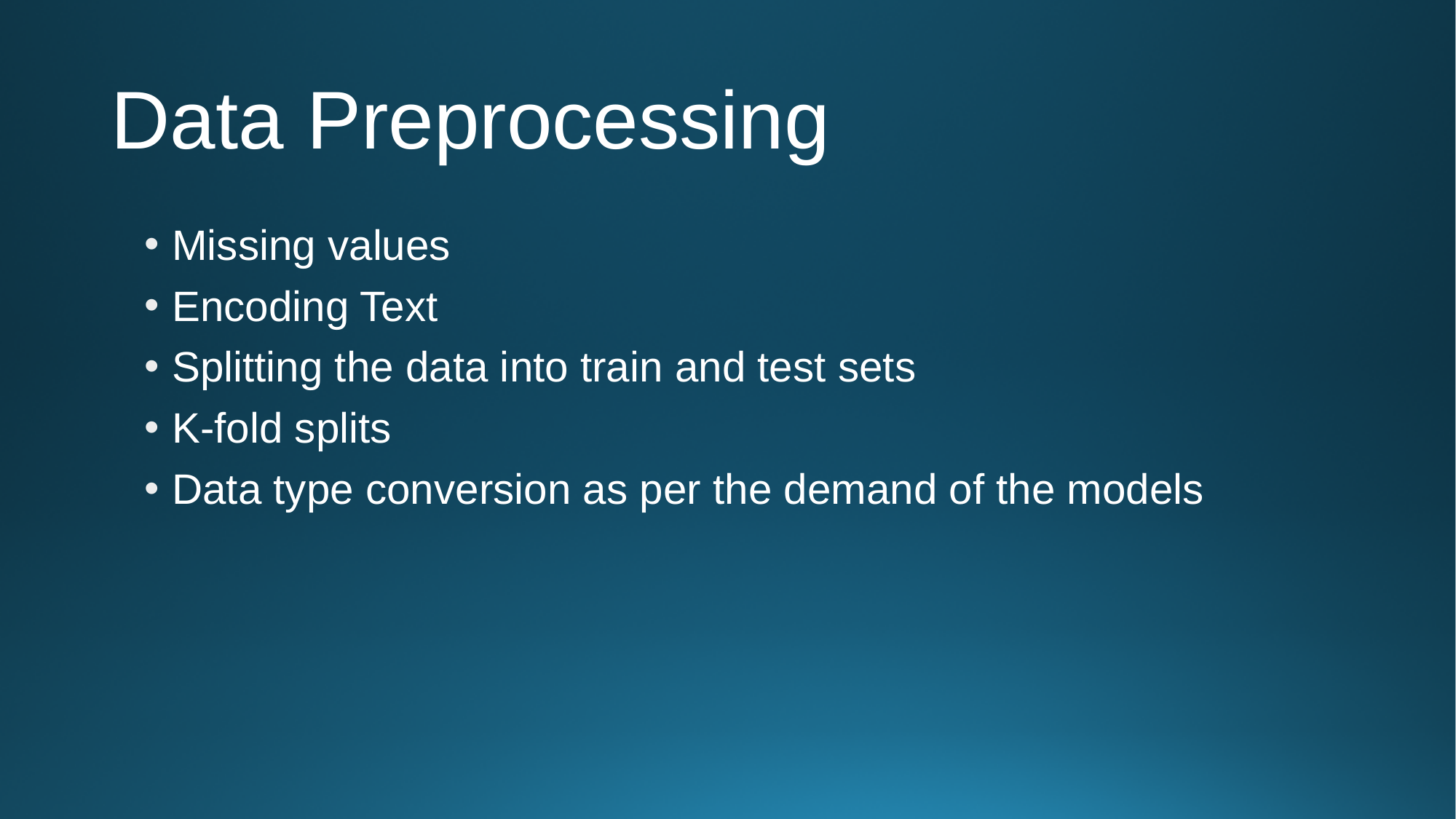

# Data Preprocessing
Missing values
Encoding Text
Splitting the data into train and test sets
K-fold splits
Data type conversion as per the demand of the models